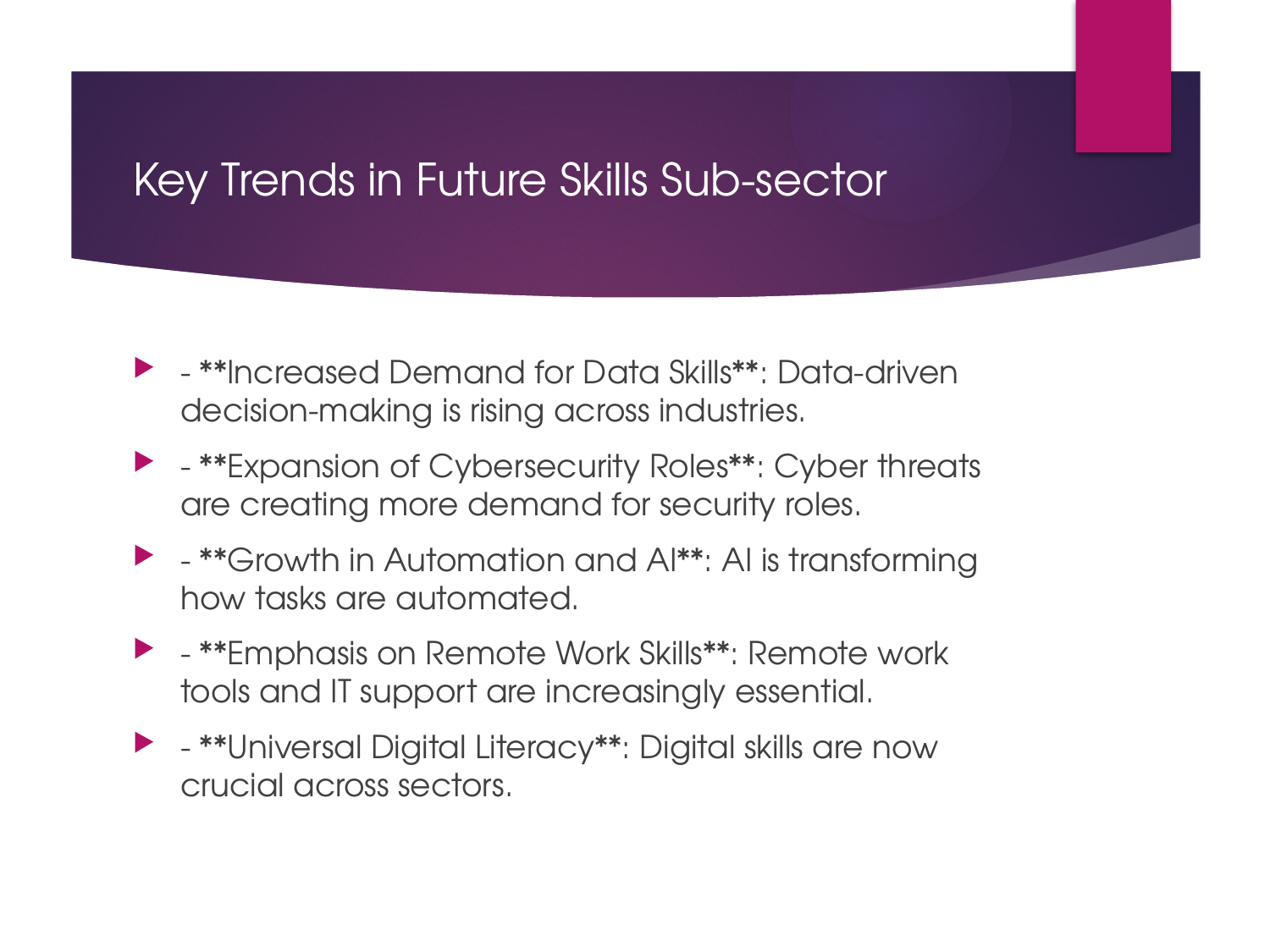

# Key Trends in Future Skills Sub-sector
- **Increased Demand for Data Skills**: Data-driven decision-making is rising across industries.
- **Expansion of Cybersecurity Roles**: Cyber threats are creating more demand for security roles.
- **Growth in Automation and AI**: AI is transforming how tasks are automated.
- **Emphasis on Remote Work Skills**: Remote work tools and IT support are increasingly essential.
- **Universal Digital Literacy**: Digital skills are now crucial across sectors.